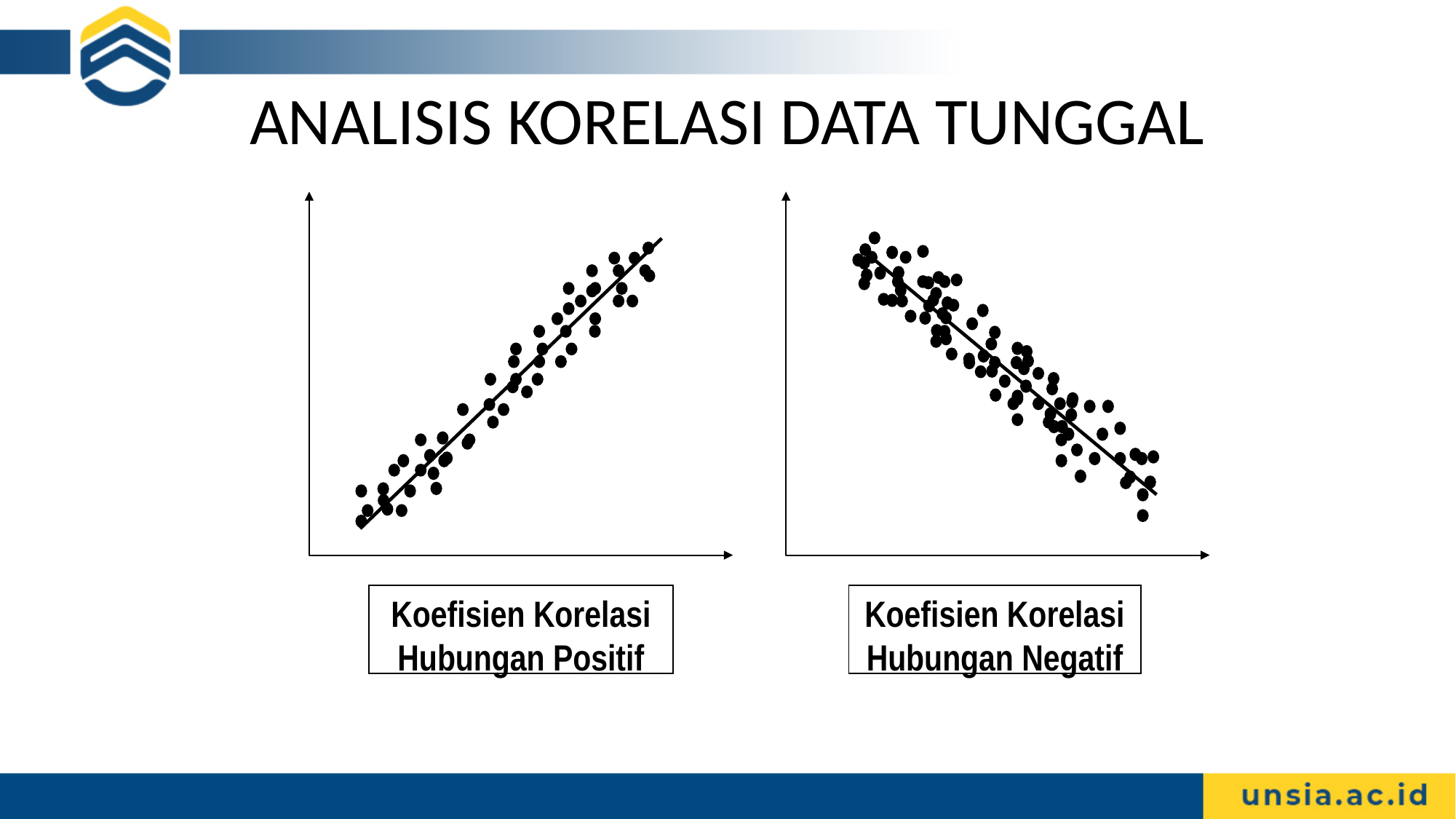

# ANALISIS KORELASI DATA TUNGGAL

Koefisien Korelasi Hubungan Positif
Koefisien Korelasi Hubungan Negatif